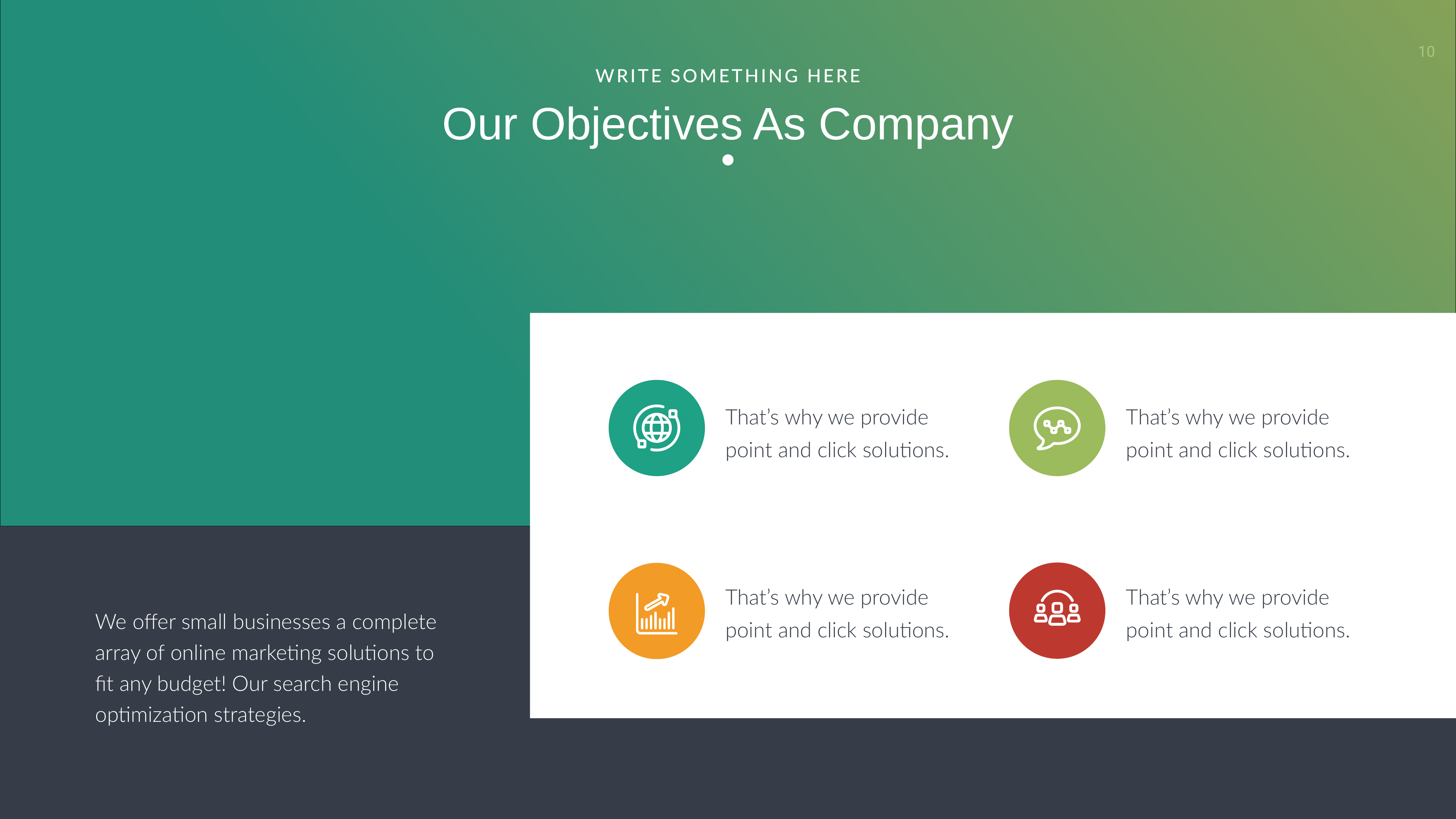

WRITE SOMETHING HERE
Our Objectives As Company

That’s why we provide point and click solutions.
That’s why we provide point and click solutions.

That’s why we provide point and click solutions.
That’s why we provide point and click solutions.
We offer small businesses a complete array of online marketing solutions to fit any budget! Our search engine optimization strategies.